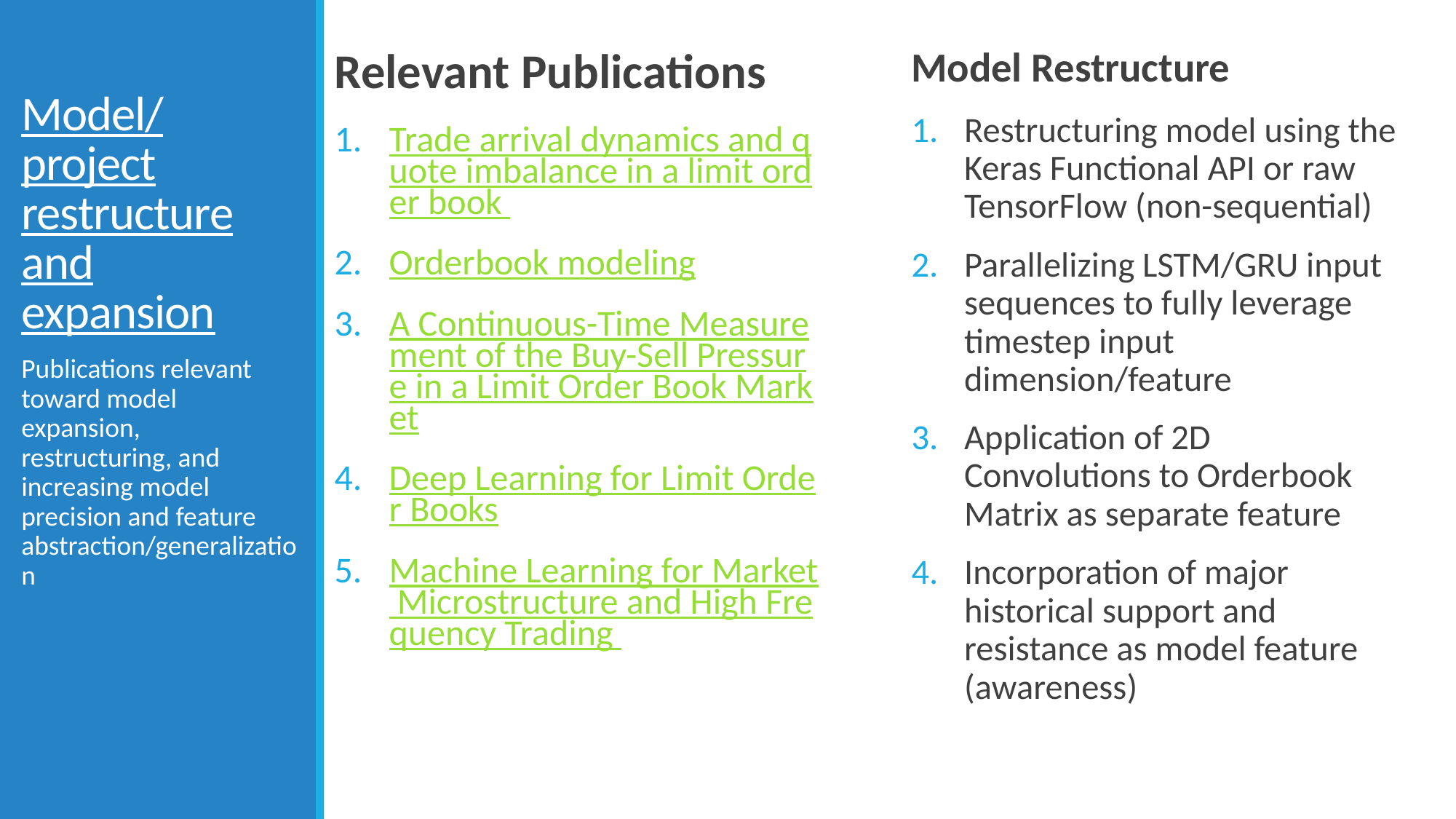

Model Restructure
Restructuring model using the Keras Functional API or raw TensorFlow (non-sequential)
Parallelizing LSTM/GRU input sequences to fully leverage timestep input dimension/feature
Application of 2D Convolutions to Orderbook Matrix as separate feature
Incorporation of major historical support and resistance as model feature (awareness)

# Model/project restructure and expansion
Relevant Publications
Trade arrival dynamics and quote imbalance in a limit order book
Orderbook modeling
A Continuous-Time Measurement of the Buy-Sell Pressure in a Limit Order Book Market
Deep Learning for Limit Order Books
Machine Learning for Market Microstructure and High Frequency Trading

Publications relevant toward model expansion, restructuring, and increasing model precision and feature abstraction/generalization